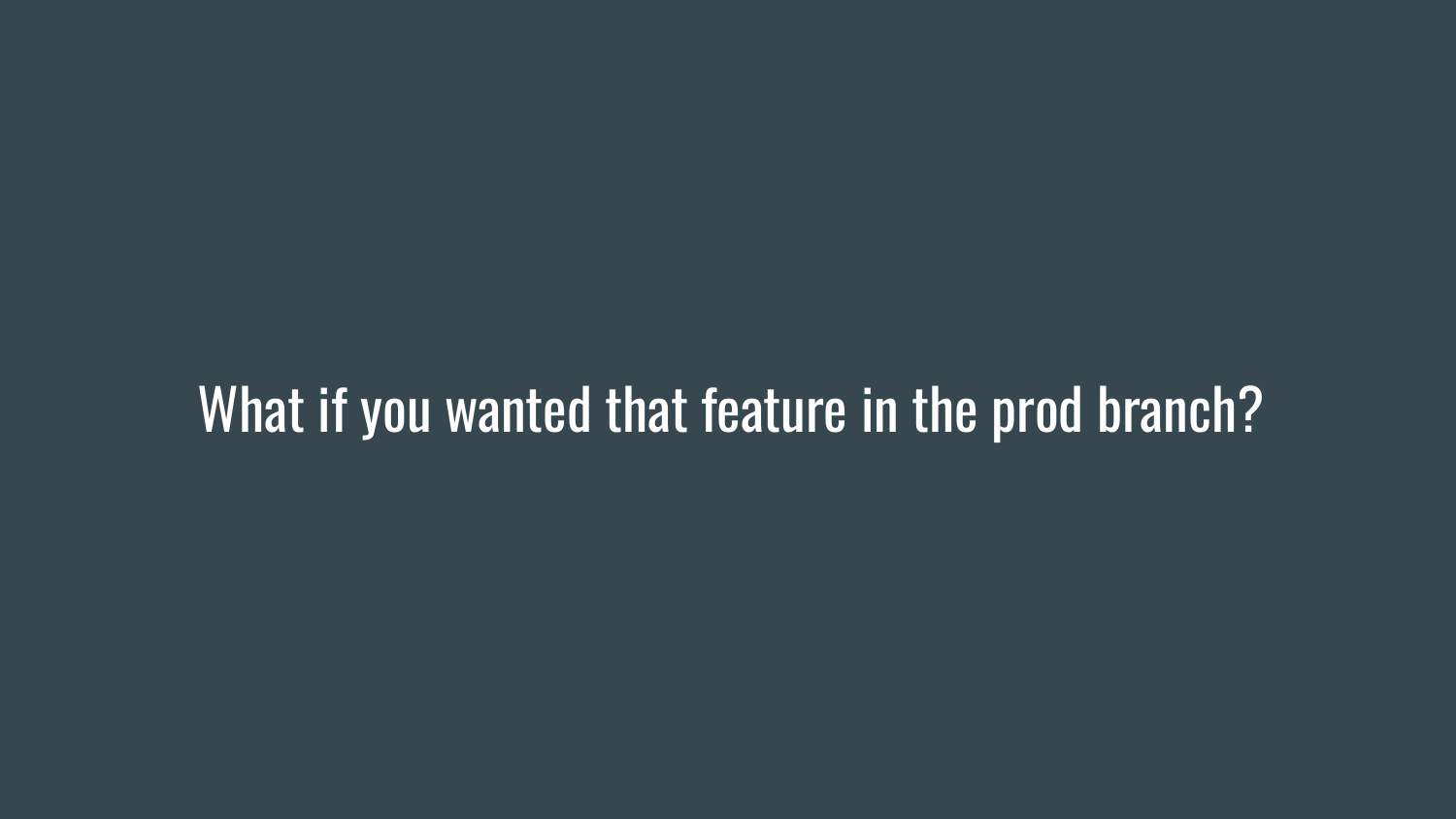

# What if you wanted that feature in the prod branch?